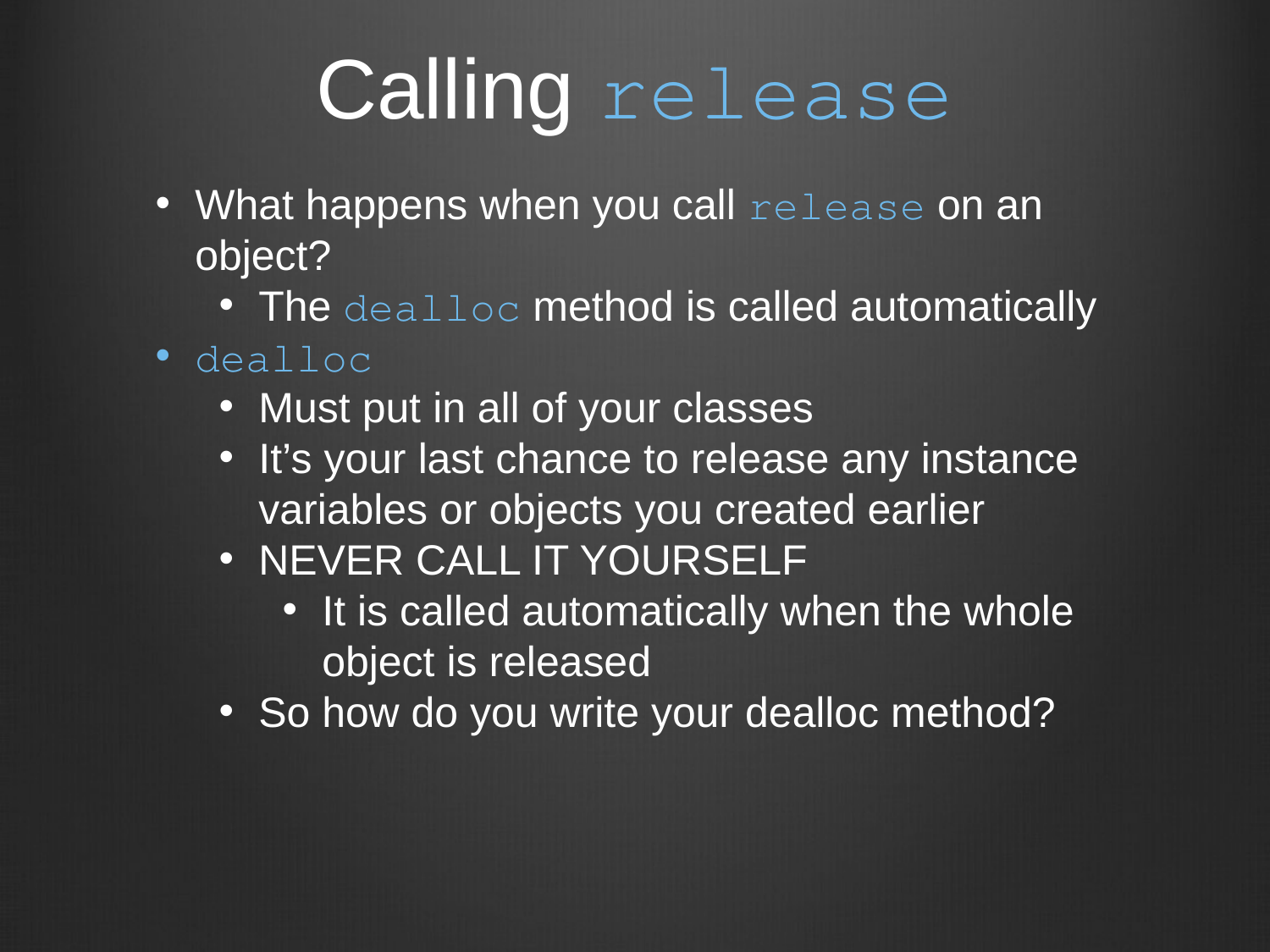

# Calling release
What happens when you call release on an object?
The dealloc method is called automatically
dealloc
Must put in all of your classes
It’s your last chance to release any instance variables or objects you created earlier
NEVER CALL IT YOURSELF
It is called automatically when the whole object is released
So how do you write your dealloc method?